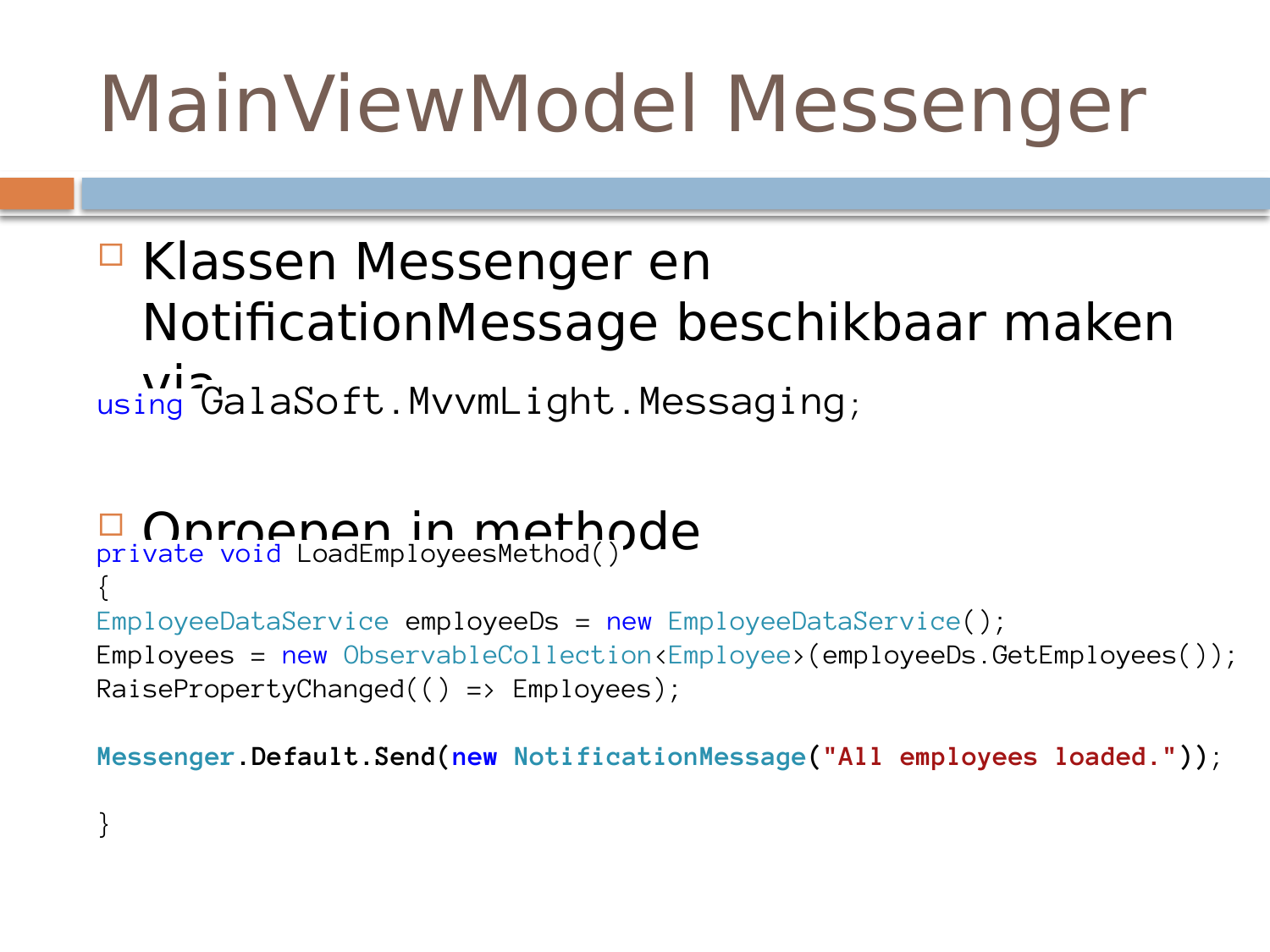

# MainViewModel Messenger
Klassen Messenger en NotificationMessage beschikbaar maken via

Oproepen in methode

using GalaSoft.MvvmLight.Messaging;
private void LoadEmployeesMethod()
{
EmployeeDataService employeeDs = new EmployeeDataService();
Employees = new ObservableCollection<Employee>(employeeDs.GetEmployees());
RaisePropertyChanged(() => Employees);
Messenger.Default.Send(new NotificationMessage("All employees loaded."));

}